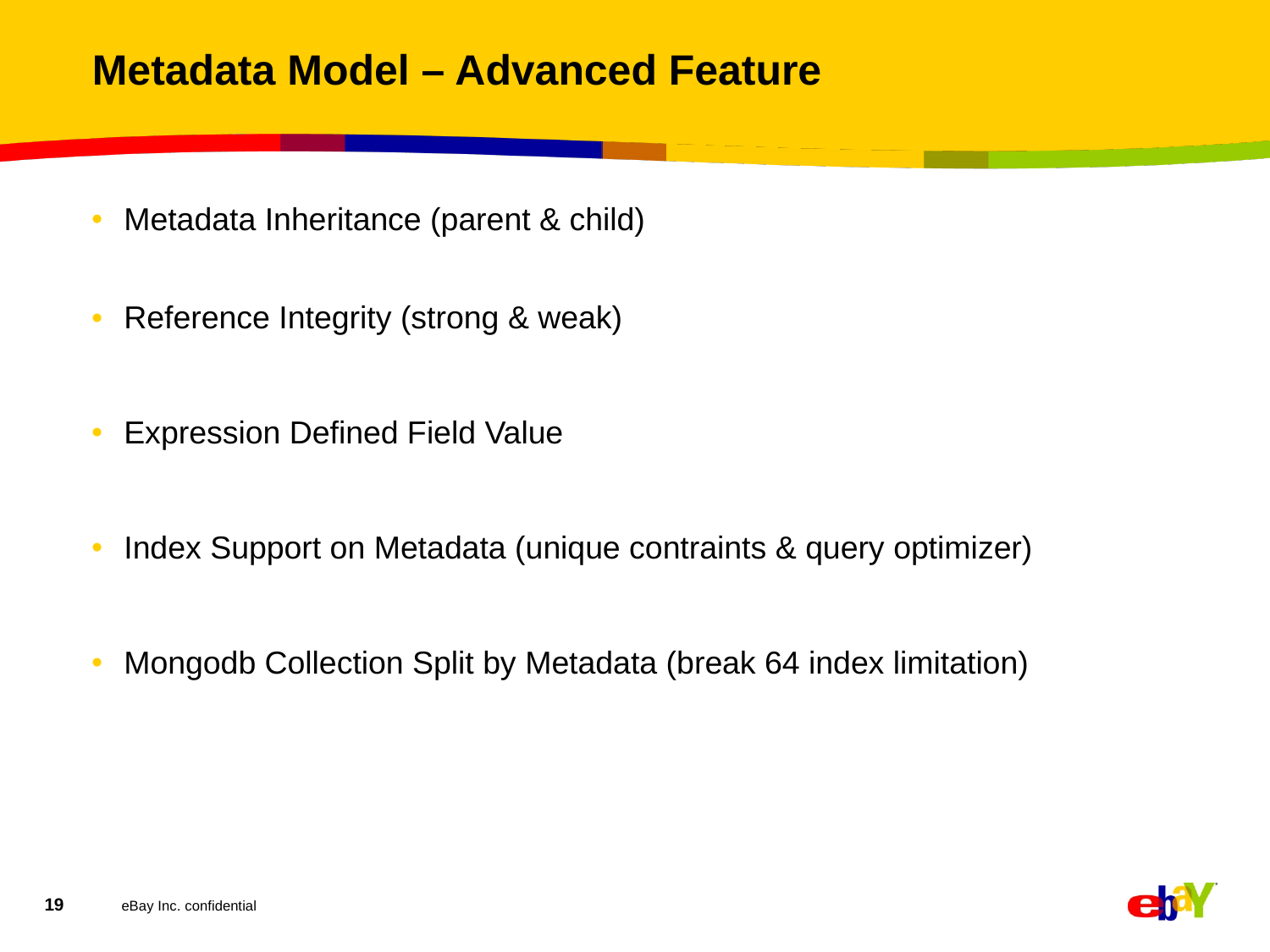

# Metadata Model – Advanced Feature
Metadata Inheritance (parent & child)

Reference Integrity (strong & weak)

Expression Defined Field Value

Index Support on Metadata (unique contraints & query optimizer)

Mongodb Collection Split by Metadata (break 64 index limitation)